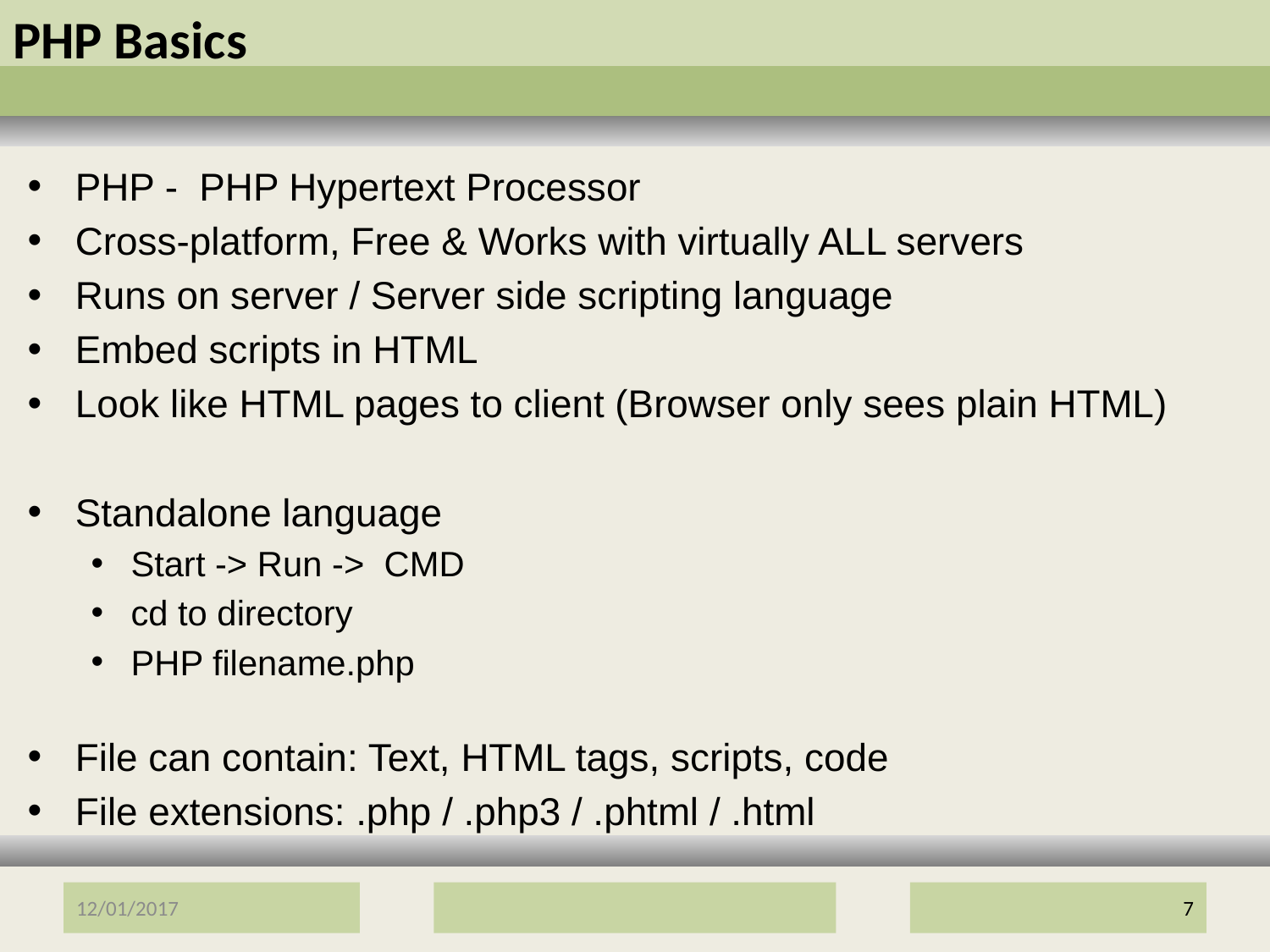

# PHP Basics
PHP -  PHP Hypertext Processor
Cross-platform, Free & Works with virtually ALL servers
Runs on server / Server side scripting language
Embed scripts in HTML
Look like HTML pages to client (Browser only sees plain HTML)

Standalone language
Start -> Run ->  CMD
cd to directory
PHP filename.php
File can contain: Text, HTML tags, scripts, code
File extensions: .php / .php3 / .phtml / .html

12/01/2017

7